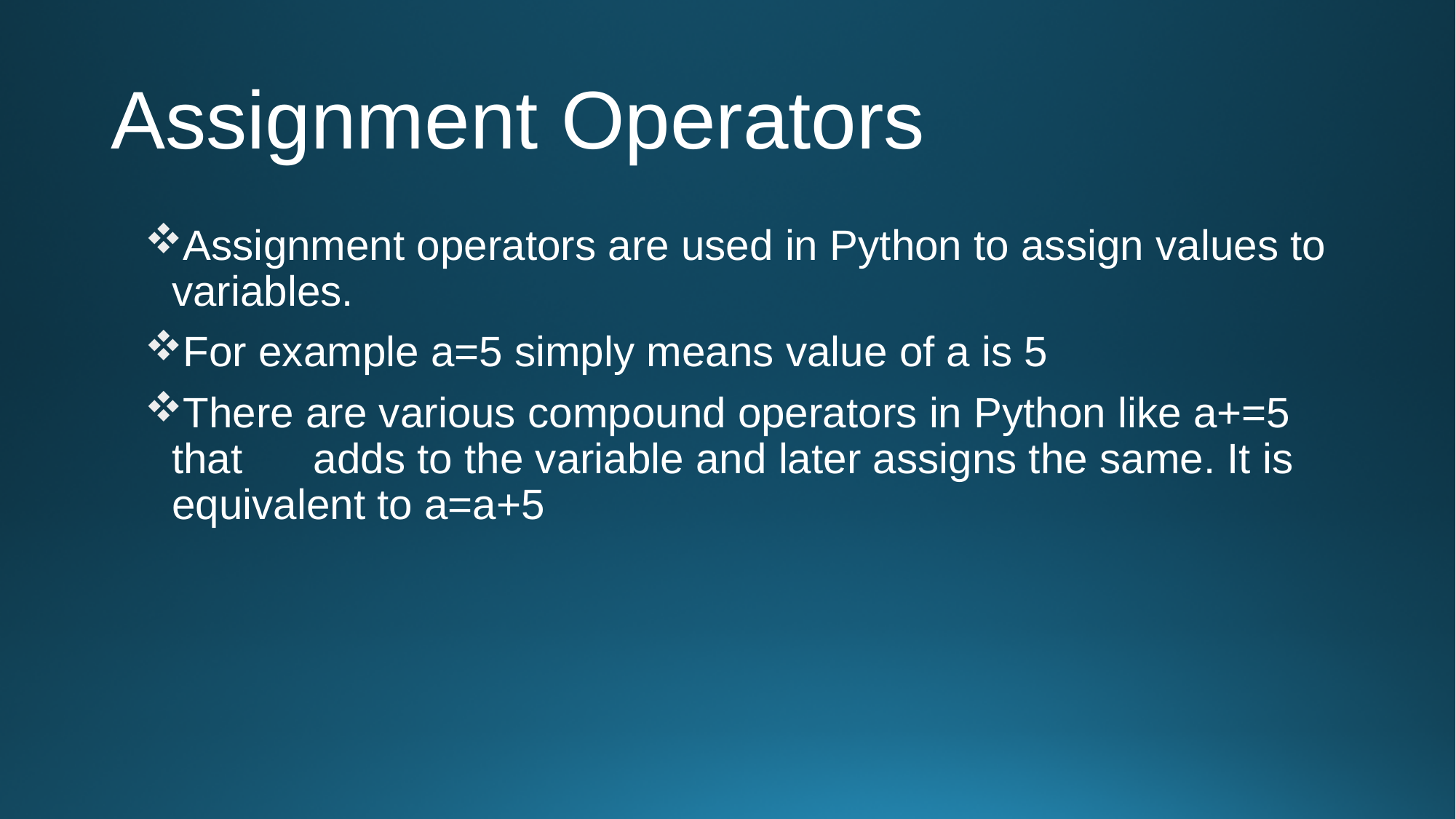

# Assignment Operators
Assignment operators are used in Python to assign values to variables.
For example a=5 simply means value of a is 5
There are various compound operators in Python like a+=5 that      adds to the variable and later assigns the same. It is equivalent to a=a+5